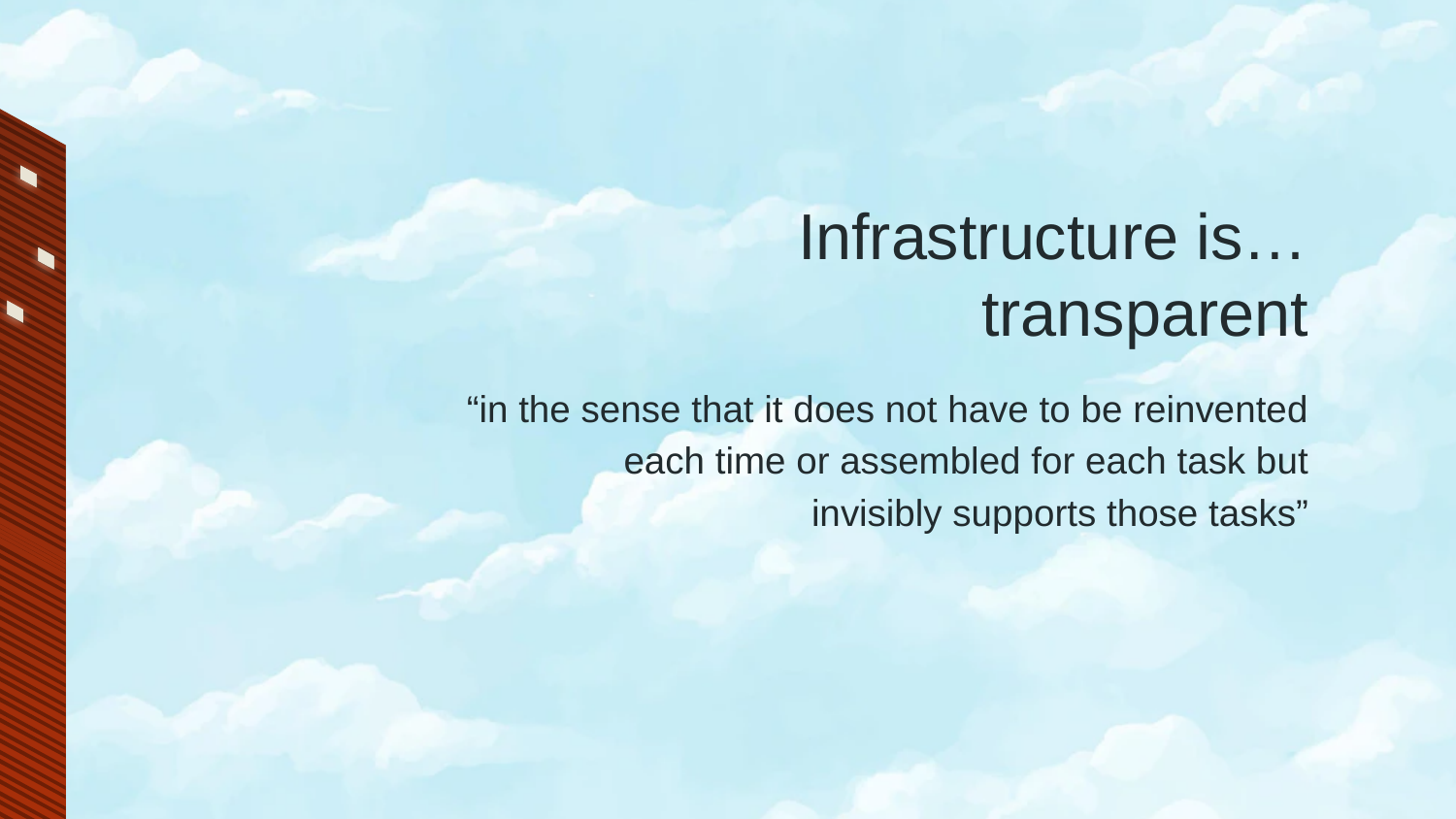

# Infrastructure is… transparent
“in the sense that it does not have to be reinvented each time or assembled for each task but invisibly supports those tasks”